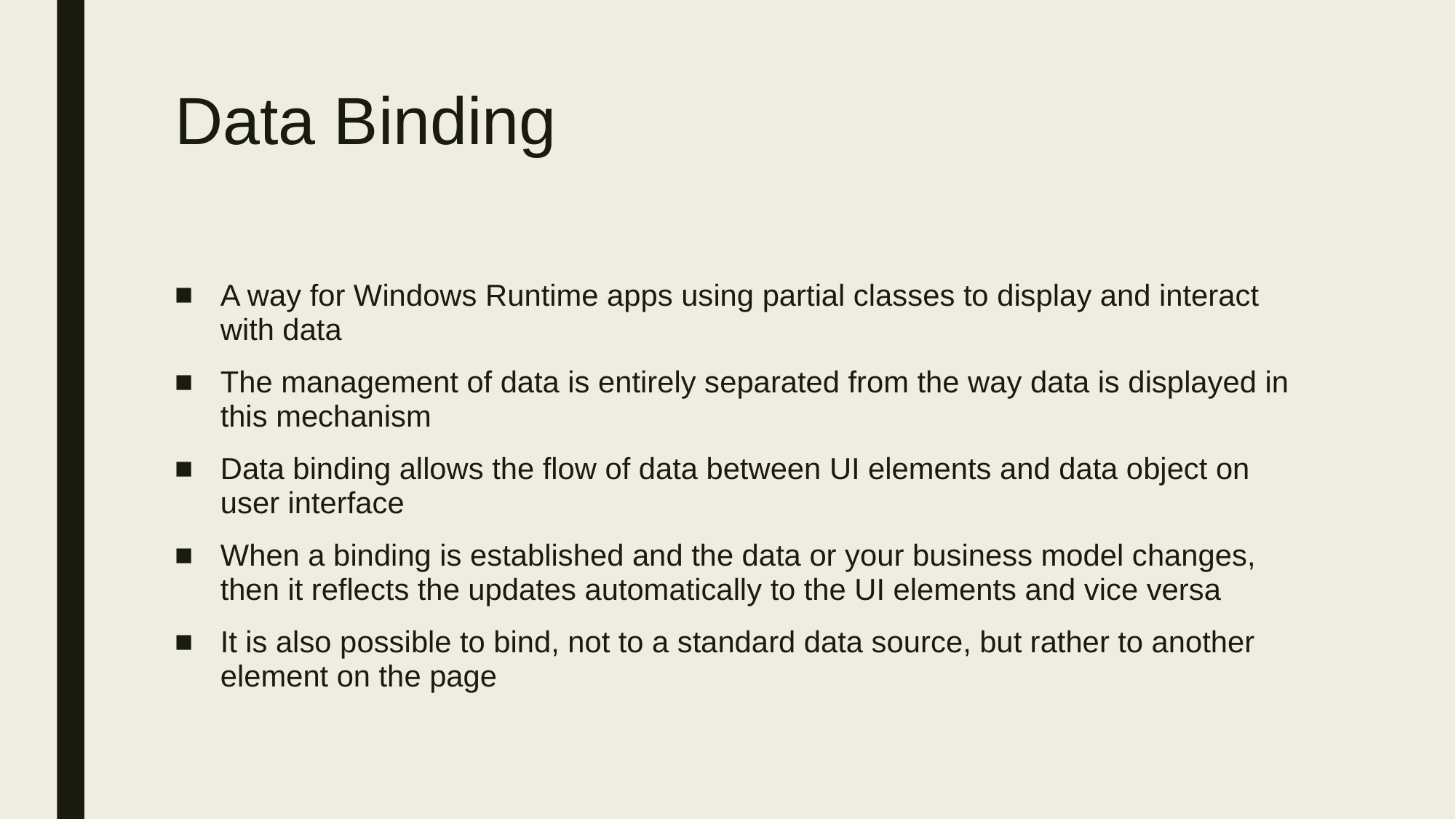

# Data Binding
A way for Windows Runtime apps using partial classes to display and interact with data
The management of data is entirely separated from the way data is displayed in this mechanism
Data binding allows the flow of data between UI elements and data object on user interface
When a binding is established and the data or your business model changes, then it reflects the updates automatically to the UI elements and vice versa
It is also possible to bind, not to a standard data source, but rather to another element on the page